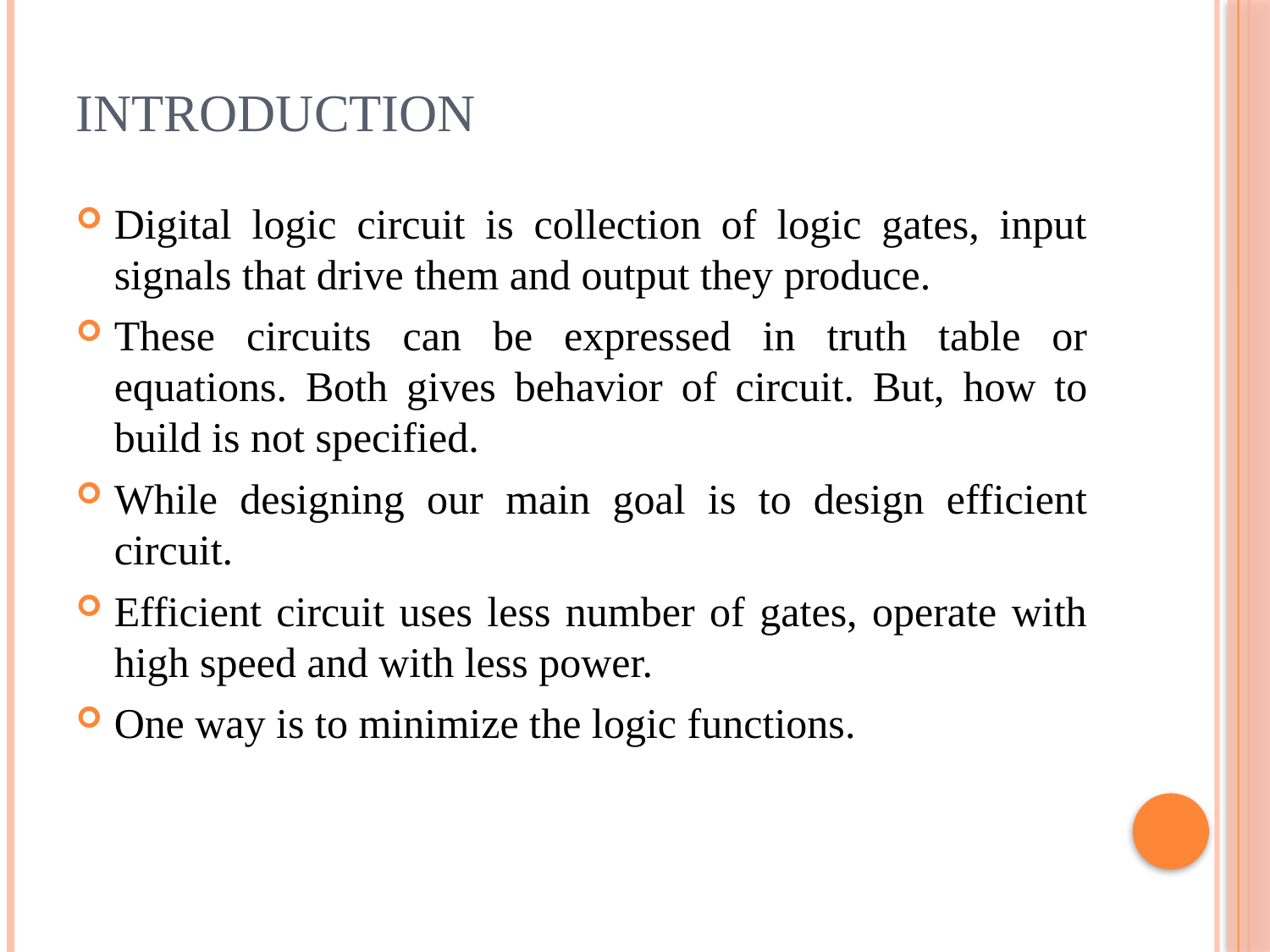

# Introduction
Digital logic circuit is collection of logic gates, input signals that drive them and output they produce.
These circuits can be expressed in truth table or equations. Both gives behavior of circuit. But, how to build is not specified.
While designing our main goal is to design efficient circuit.
Efficient circuit uses less number of gates, operate with high speed and with less power.
One way is to minimize the logic functions.